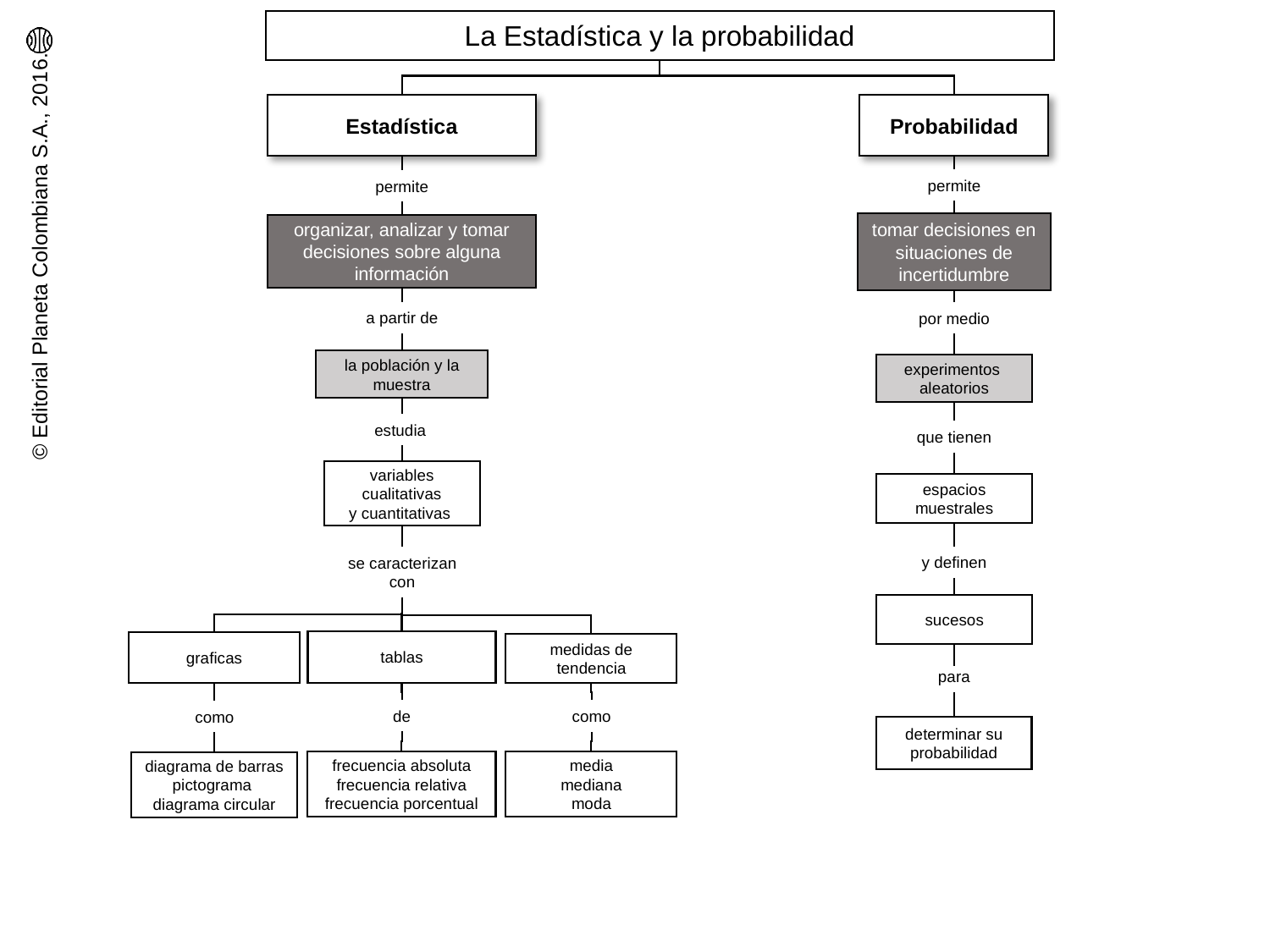

La Estadística y la probabilidad
Probabilidad
Estadística
permite
permite
tomar decisiones en situaciones de incertidumbre
organizar, analizar y tomar decisiones sobre alguna información
a partir de
por medio
la población y la muestra
experimentos
aleatorios
estudia
que tienen
variables cualitativas
y cuantitativas
espacios muestrales
y definen
se caracterizan con
sucesos
tablas
graficas
medidas de tendencia
para
de
como
como
determinar su probabilidad
frecuencia absoluta
frecuencia relativa
frecuencia porcentual
media
mediana
moda
diagrama de barras
pictograma
diagrama circular